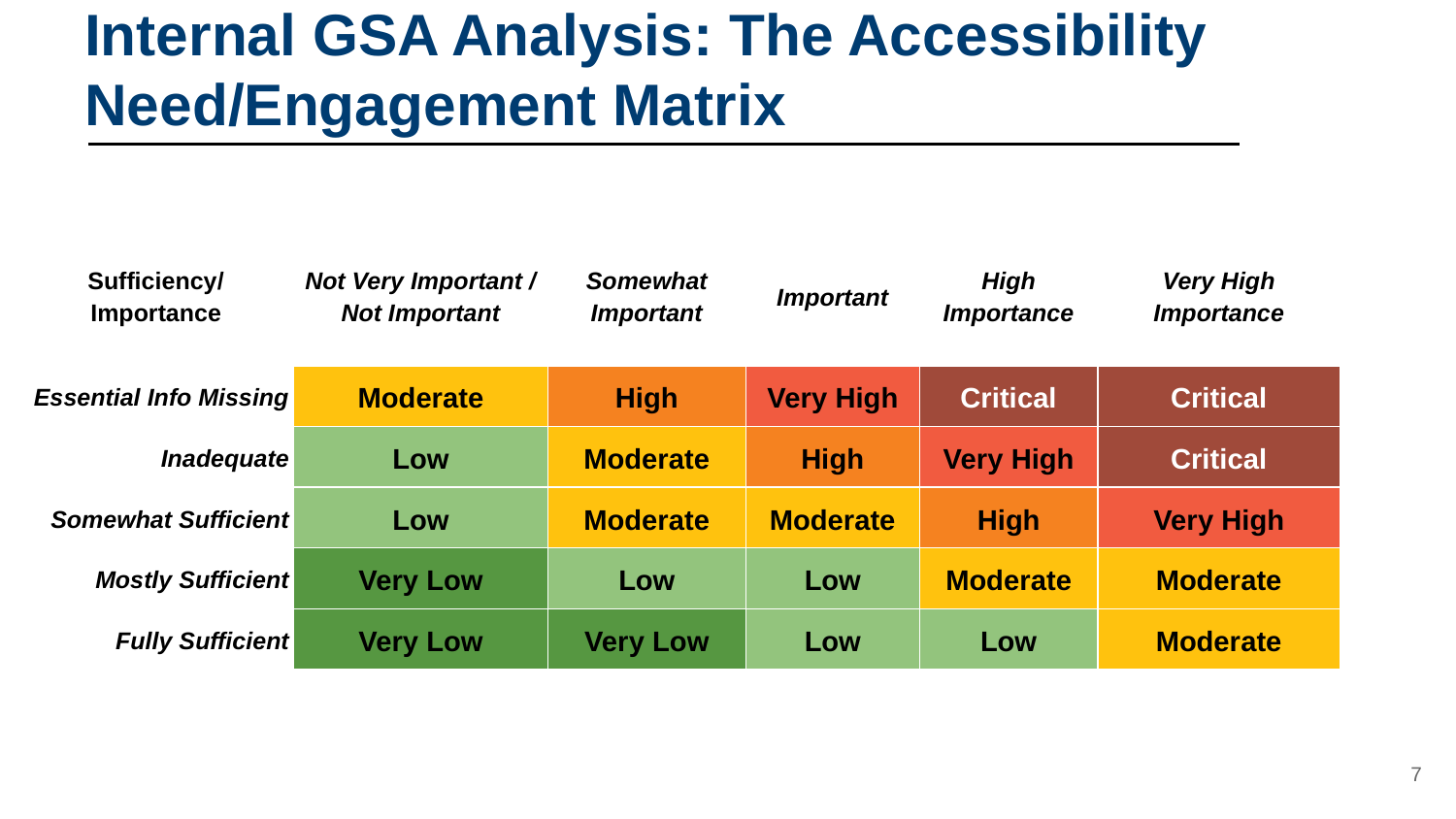

# Internal GSA Analysis: The Accessibility Need/Engagement Matrix
| Sufficiency/ Importance | Not Very Important / Not Important | Somewhat Important | Important | High Importance | Very High Importance |
| --- | --- | --- | --- | --- | --- |
| Essential Info Missing | Moderate | High | Very High | Critical | Critical |
| Inadequate | Low | Moderate | High | Very High | Critical |
| Somewhat Sufficient | Low | Moderate | Moderate | High | Very High |
| Mostly Sufficient | Very Low | Low | Low | Moderate | Moderate |
| Fully Sufficient | Very Low | Very Low | Low | Low | Moderate |
7